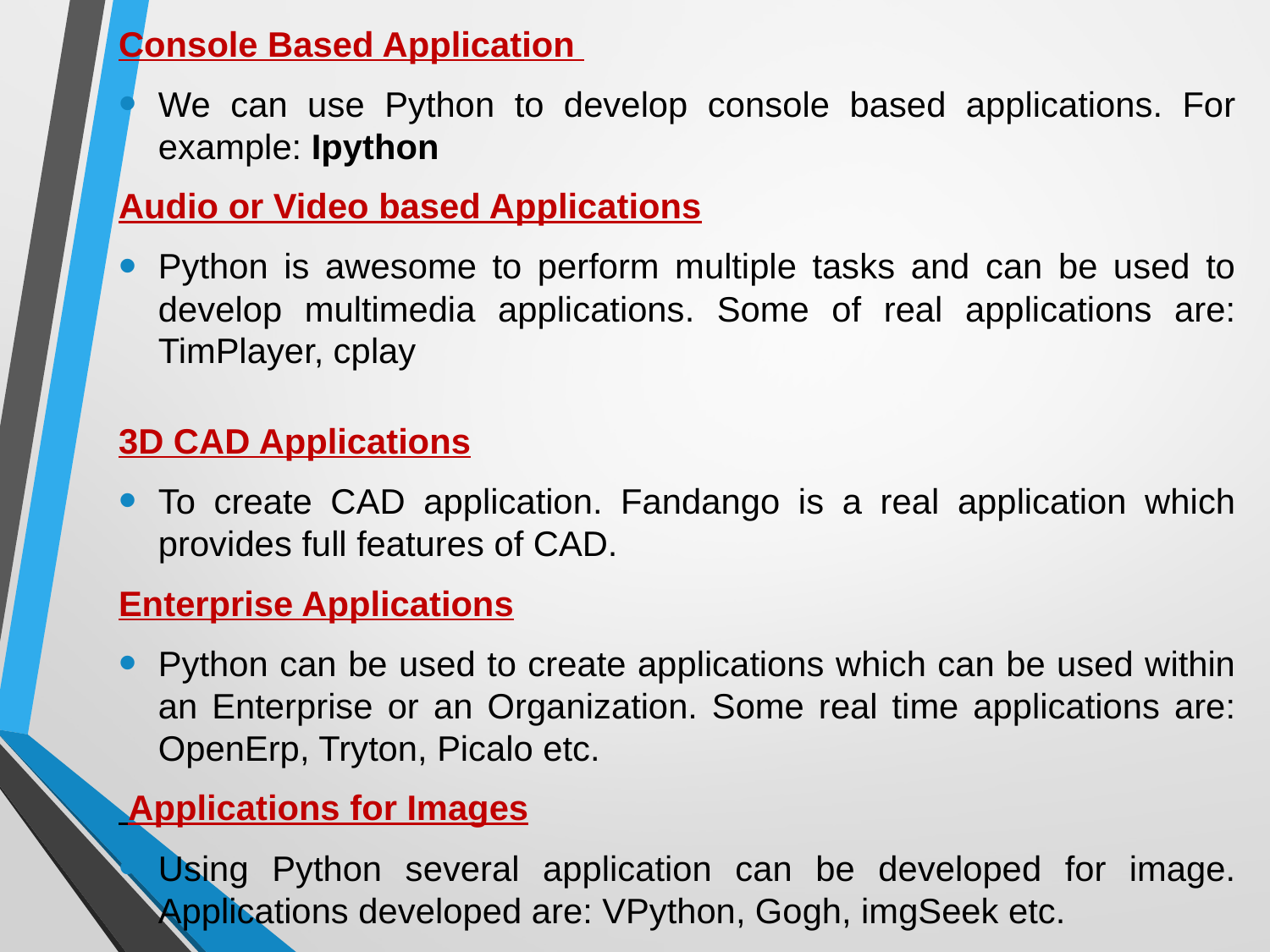

Console Based Application
We can use Python to develop console based applications. For example: Ipython
Audio or Video based Applications
Python is awesome to perform multiple tasks and can be used to develop multimedia applications. Some of real applications are: TimPlayer, cplay

3D CAD Applications
To create CAD application. Fandango is a real application which provides full features of CAD.
Enterprise Applications
Python can be used to create applications which can be used within an Enterprise or an Organization. Some real time applications are: OpenErp, Tryton, Picalo etc.
 Applications for Images
Using Python several application can be developed for image. Applications developed are: VPython, Gogh, imgSeek etc.